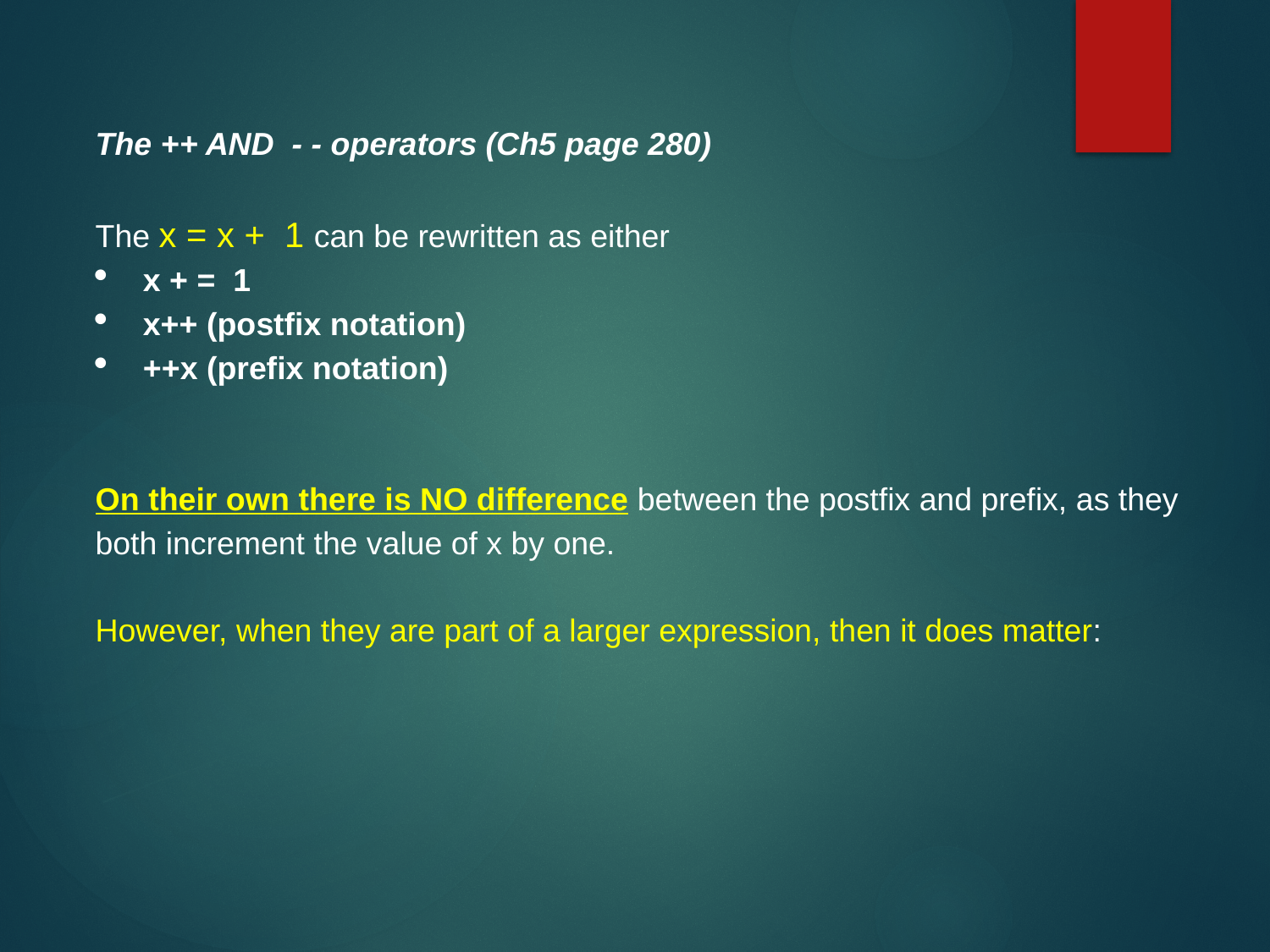

The ++ AND  - - operators (Ch5 page 280)

The x = x +  1 can be rewritten as either
x + =  1
x++ (postfix notation)
++x (prefix notation)

On their own there is NO difference between the postfix and prefix, as they both increment the value of x by one.

However, when they are part of a larger expression, then it does matter: